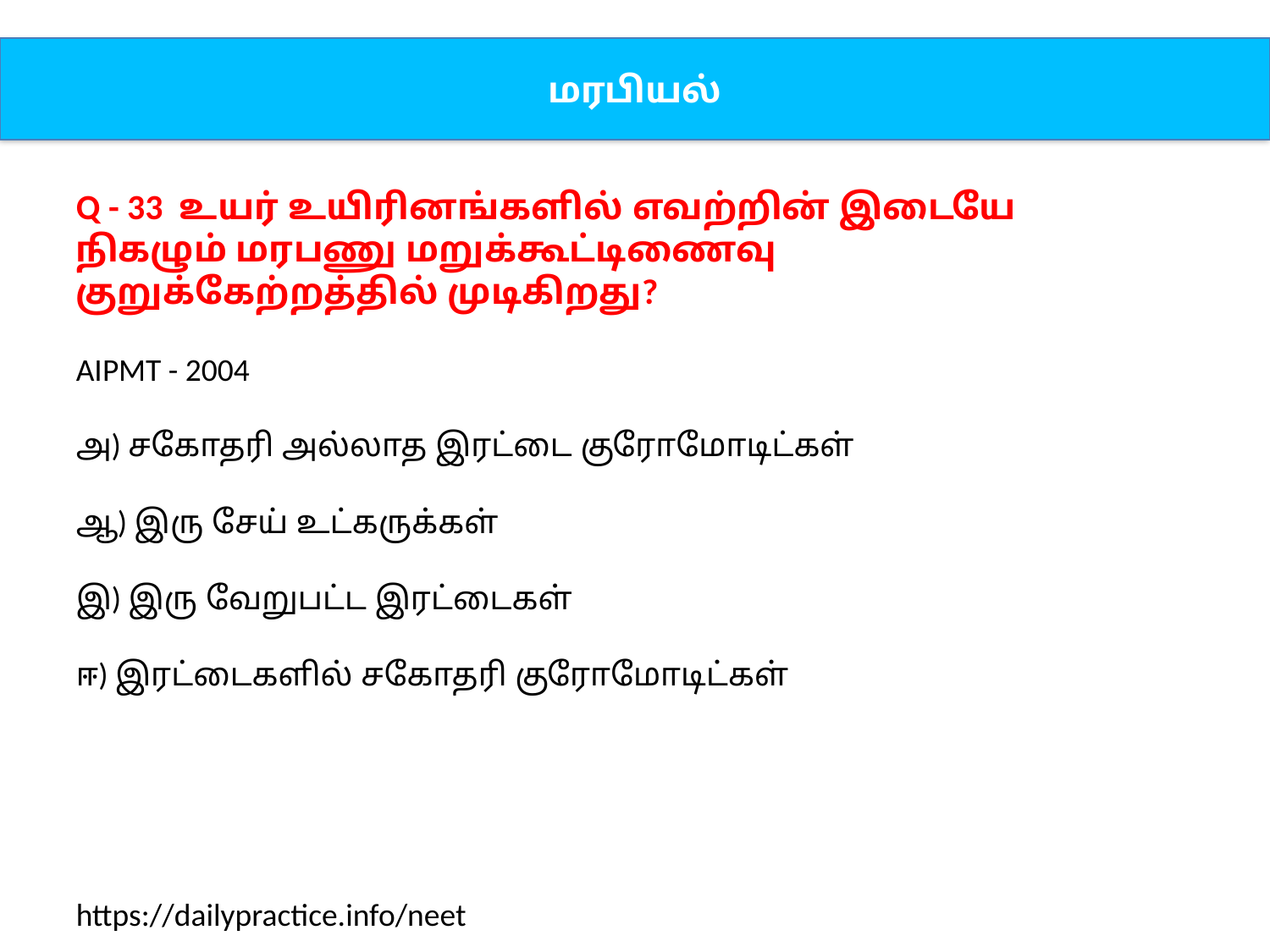

மரபியல்

Q - 33  உயர் உயிரினங்களில் எவற்றின் இடையே நிகழும் மரபணு மறுக்கூட்டிணைவு குறுக்கேற்றத்தில் முடிகிறது?

AIPMT - 2004

அ) சகோதரி அல்லாத இரட்டை குரோமோடிட்கள்

ஆ) இரு சேய் உட்கருக்கள்

இ) இரு வேறுபட்ட இரட்டைகள்

ஈ) இரட்டைகளில் சகோதரி குரோமோடிட்கள்
https://dailypractice.info/neet